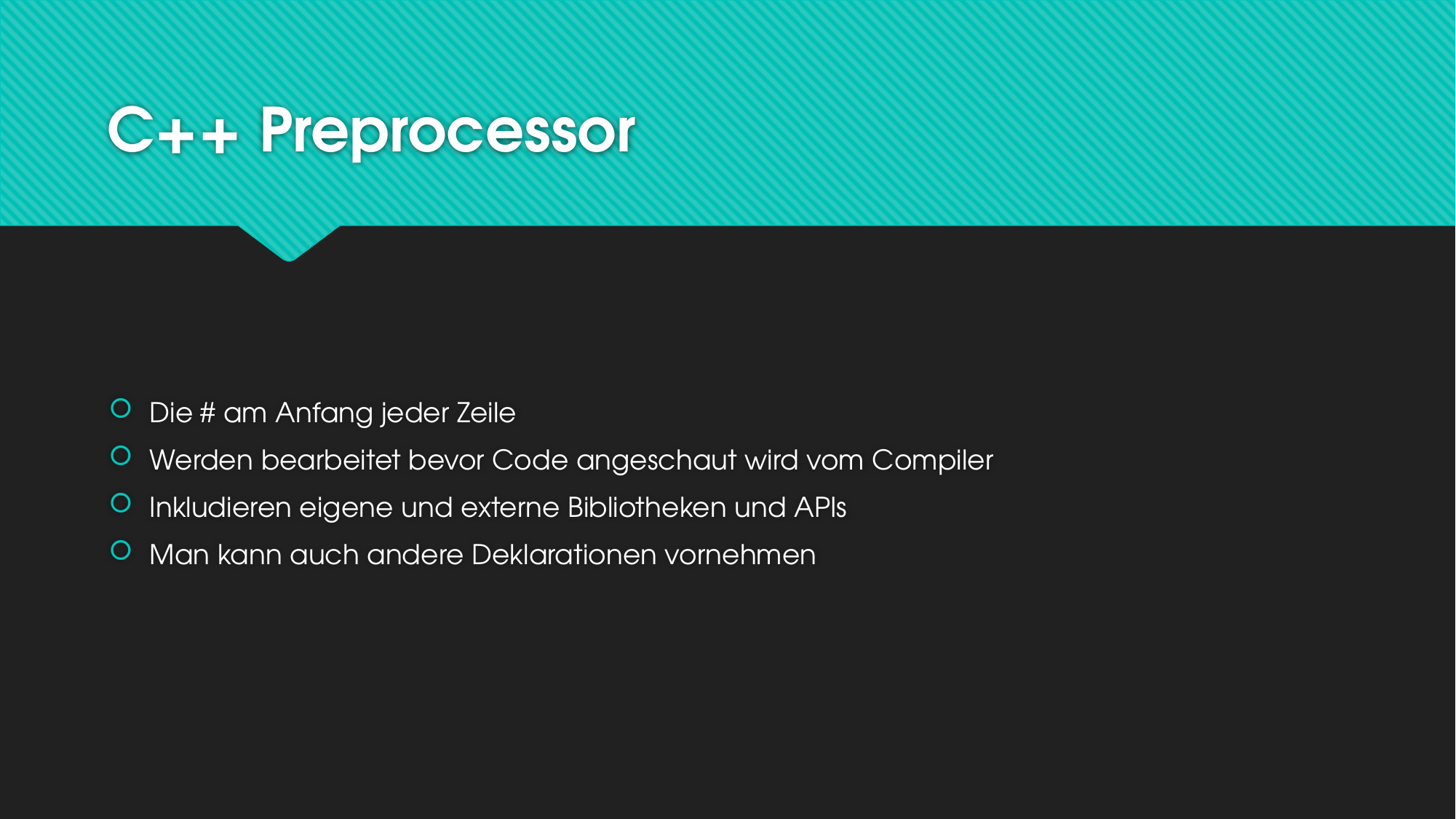

# C++ Preprocessor
Die # am Anfang jeder Zeile
Werden bearbeitet bevor Code angeschaut wird vom Compiler
Inkludieren eigene und externe Bibliotheken und APIs
Man kann auch andere Deklarationen vornehmen